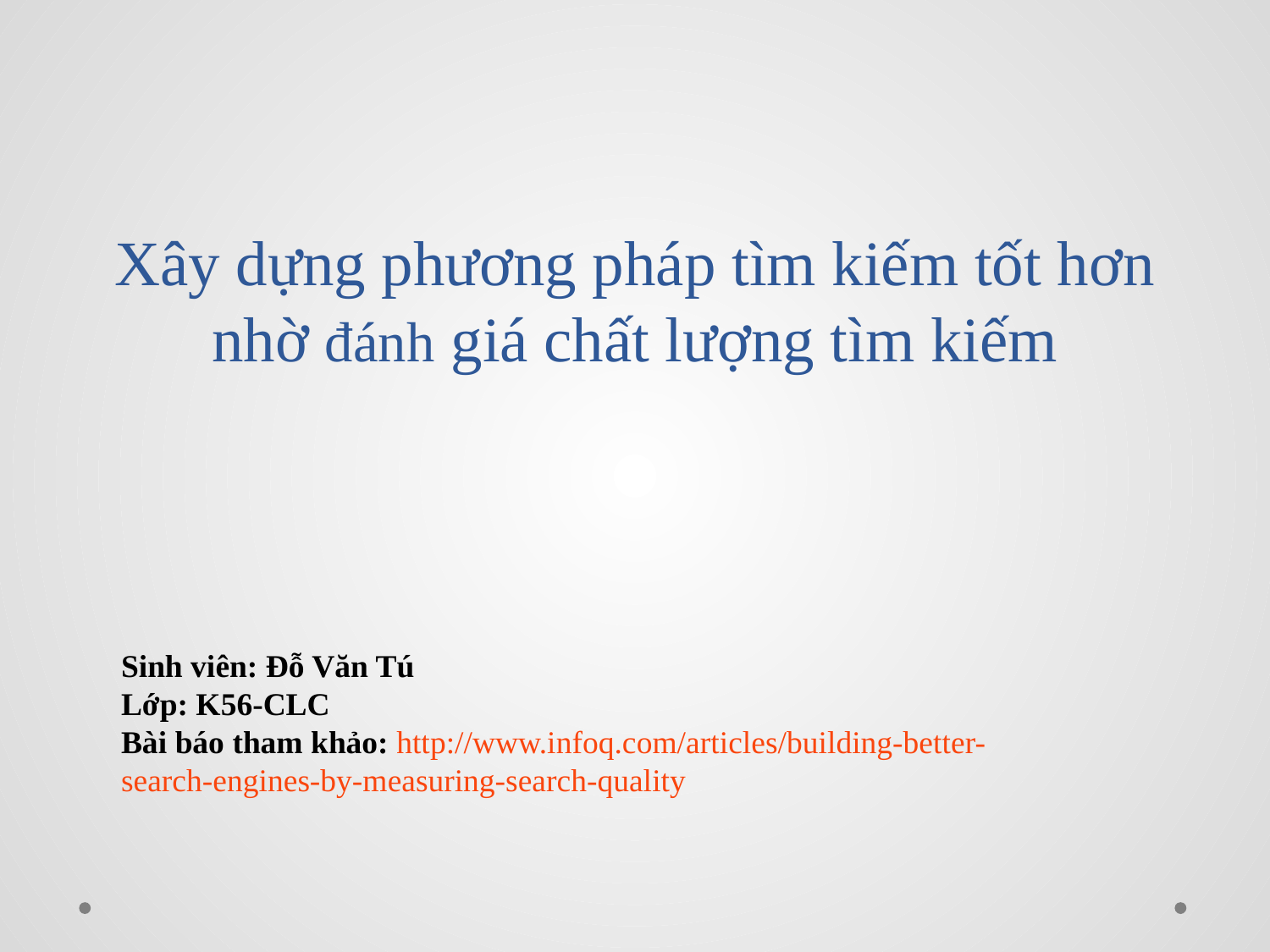

# Xây dựng phương pháp tìm kiếm tốt hơn nhờ đánh giá chất lượng tìm kiếm
Sinh viên: Đỗ Văn Tú
Lớp: K56-CLC
Bài báo tham khảo: http://www.infoq.com/articles/building-better-search-engines-by-measuring-search-quality